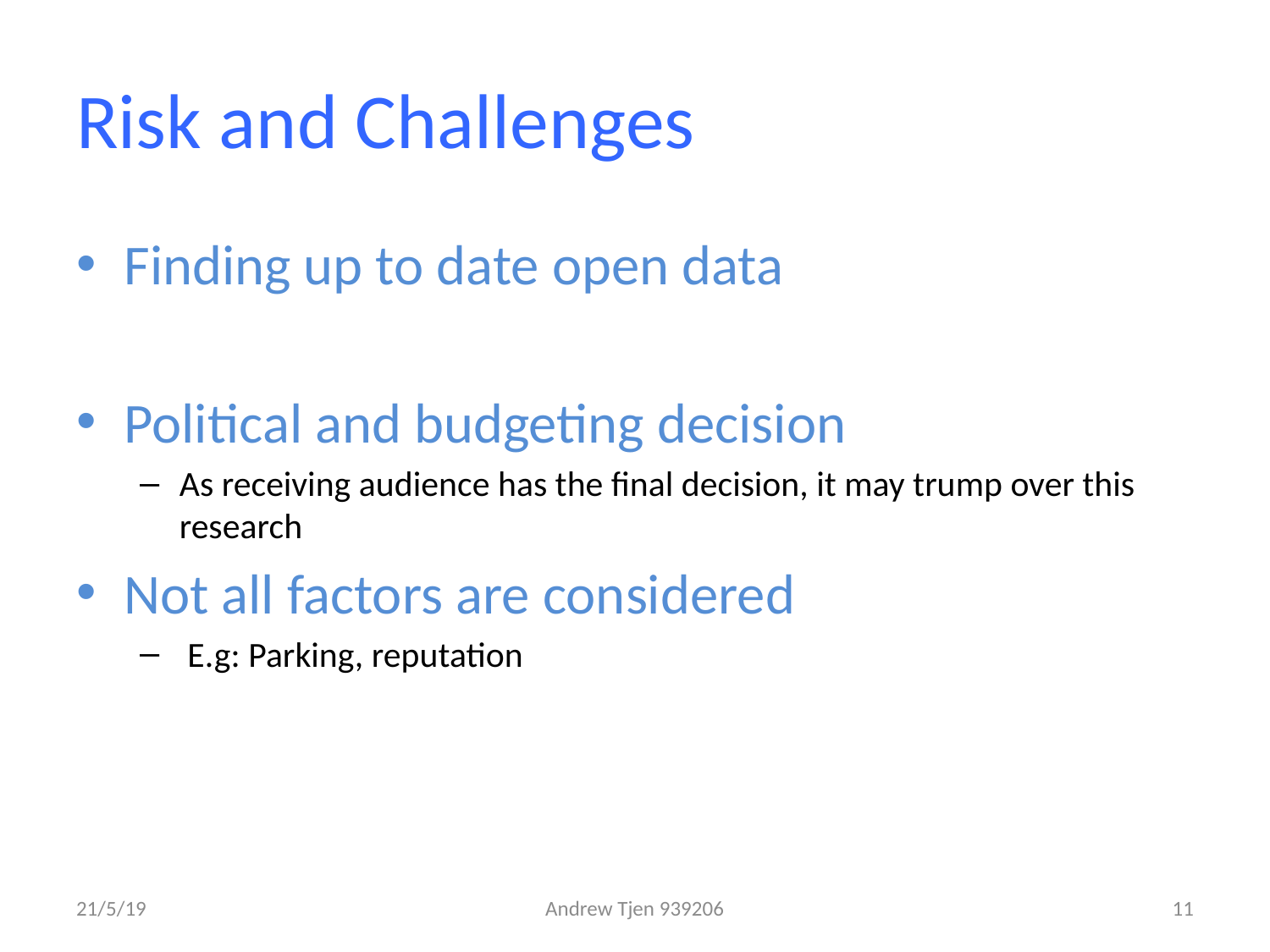

# Risk and Challenges
Finding up to date open data

Political and budgeting decision
As receiving audience has the final decision, it may trump over this research
Not all factors are considered
 E.g: Parking, reputation
21/5/19
Andrew Tjen 939206
11